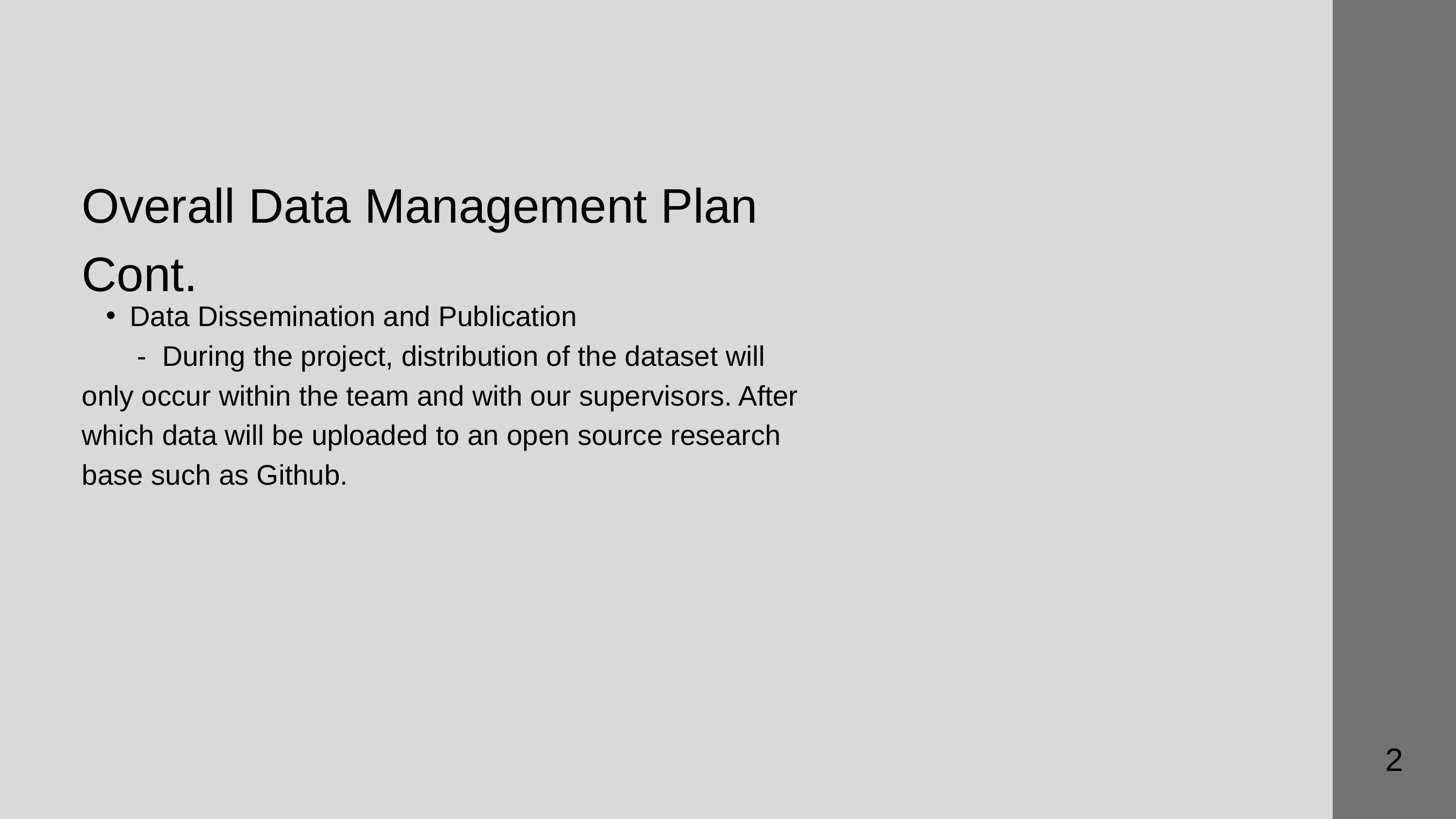

Overall Data Management Plan Cont.
Data Dissemination and Publication
       -  During the project, distribution of the dataset will only occur within the team and with our supervisors. After which data will be uploaded to an open source research base such as Github.

2